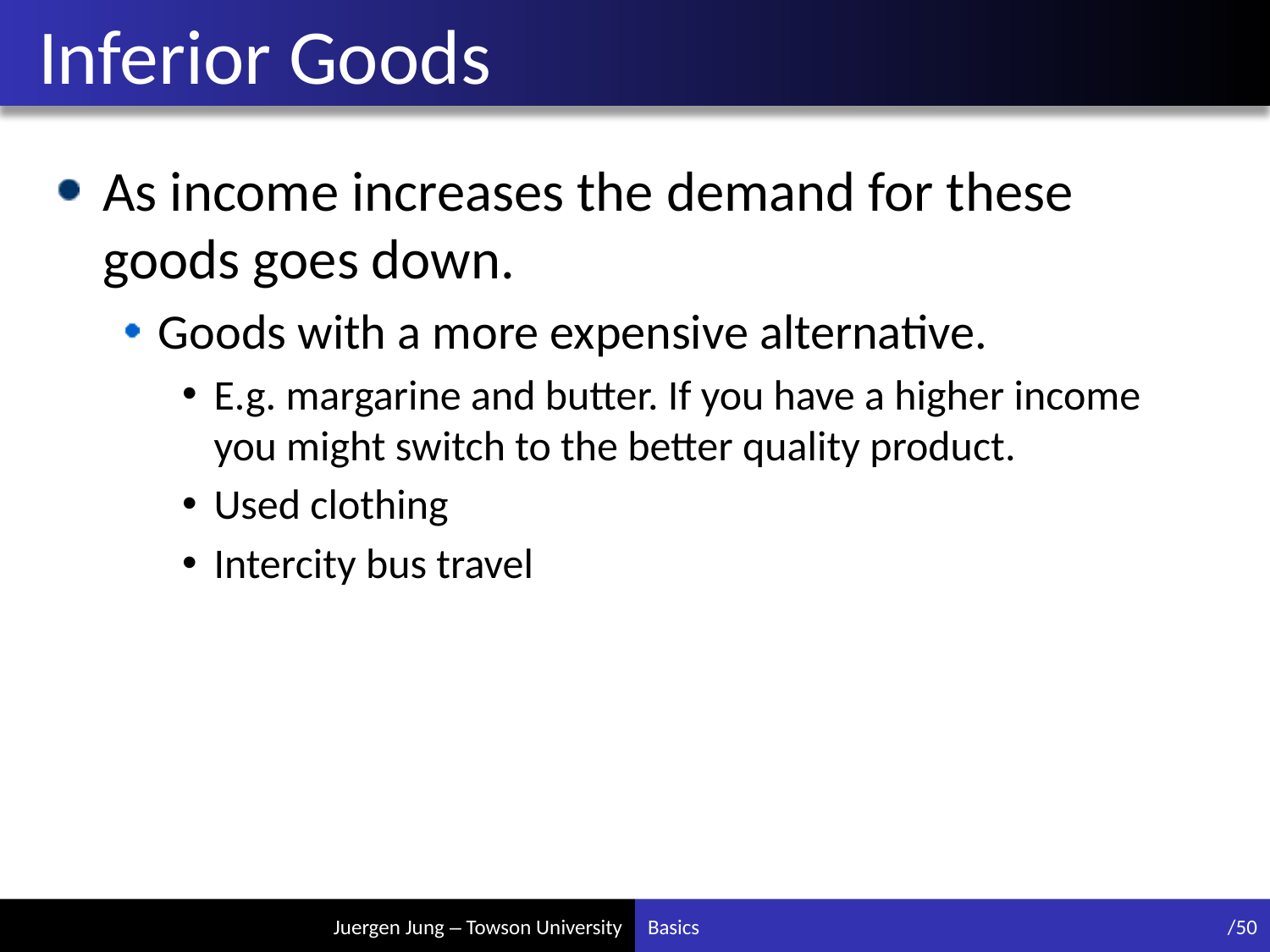

# Inferior Goods
As income increases the demand for these goods goes down.
Goods with a more expensive alternative.
E.g. margarine and butter. If you have a higher income you might switch to the better quality product.
Used clothing
Intercity bus travel
Basics
/50